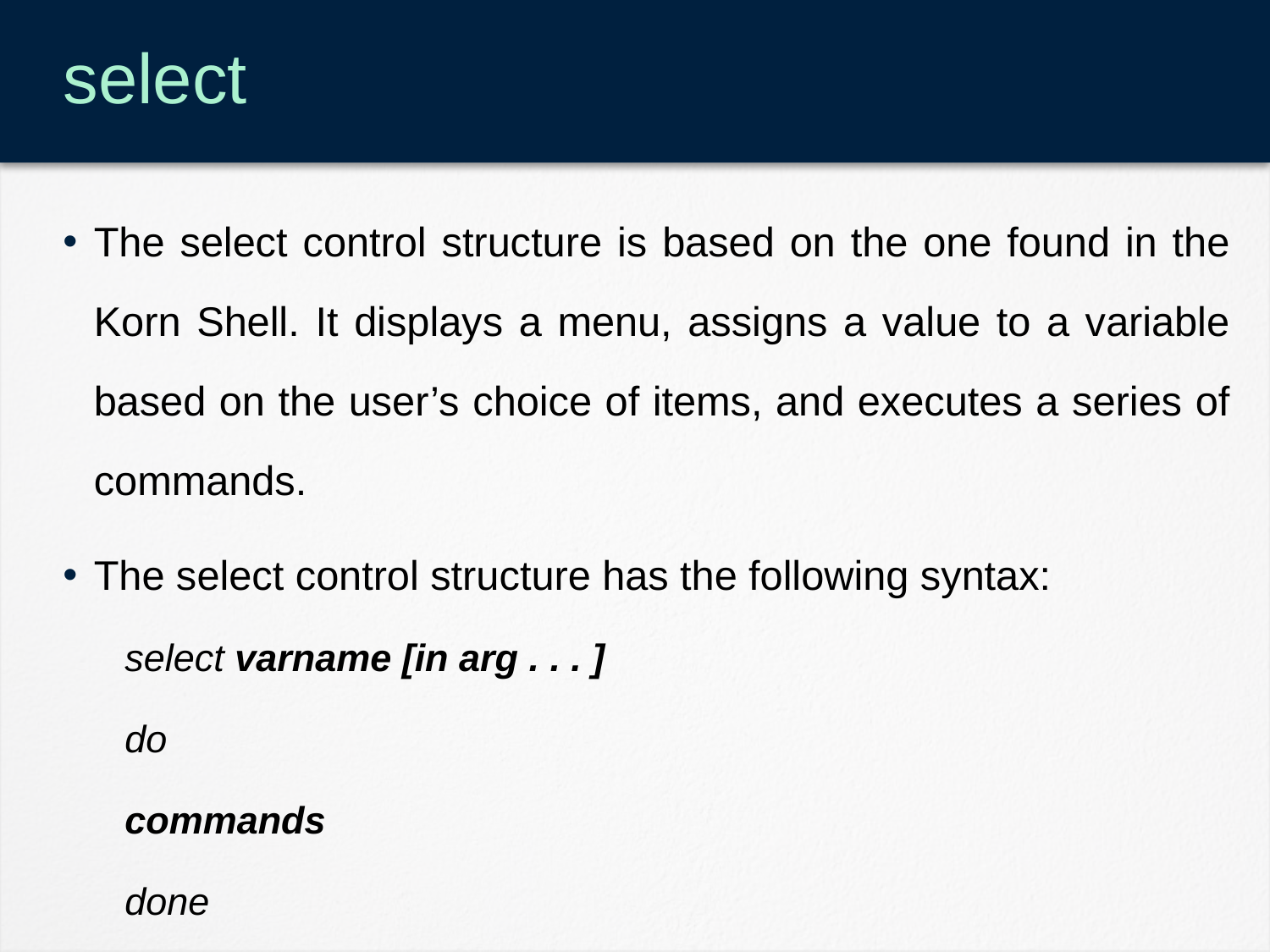

# select
The select control structure is based on the one found in the Korn Shell. It displays a menu, assigns a value to a variable based on the user’s choice of items, and executes a series of commands.
The select control structure has the following syntax:
select varname [in arg . . . ]
do
commands
done